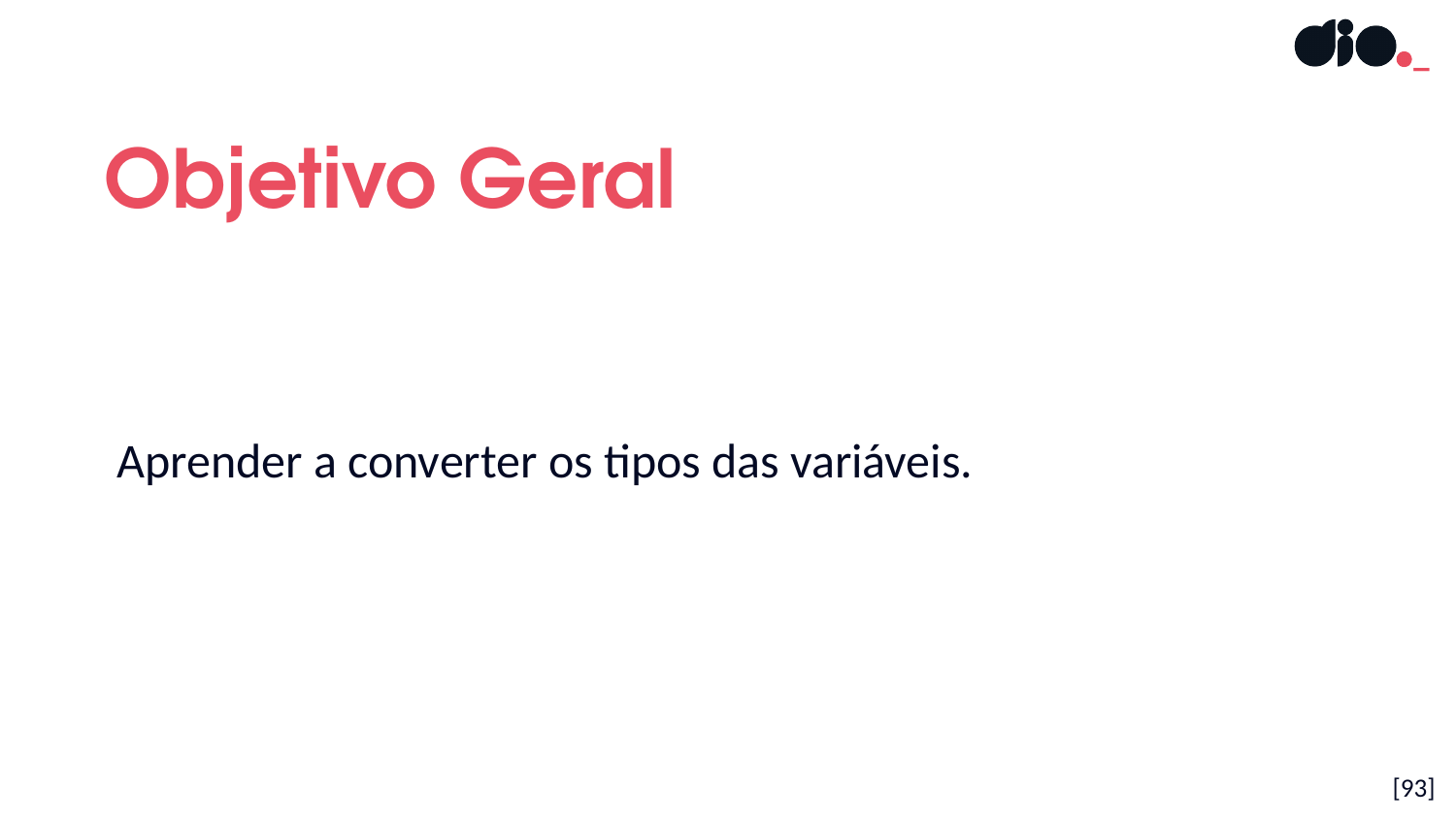

Objetivo Geral
Aprender a converter os tipos das variáveis.
[93]